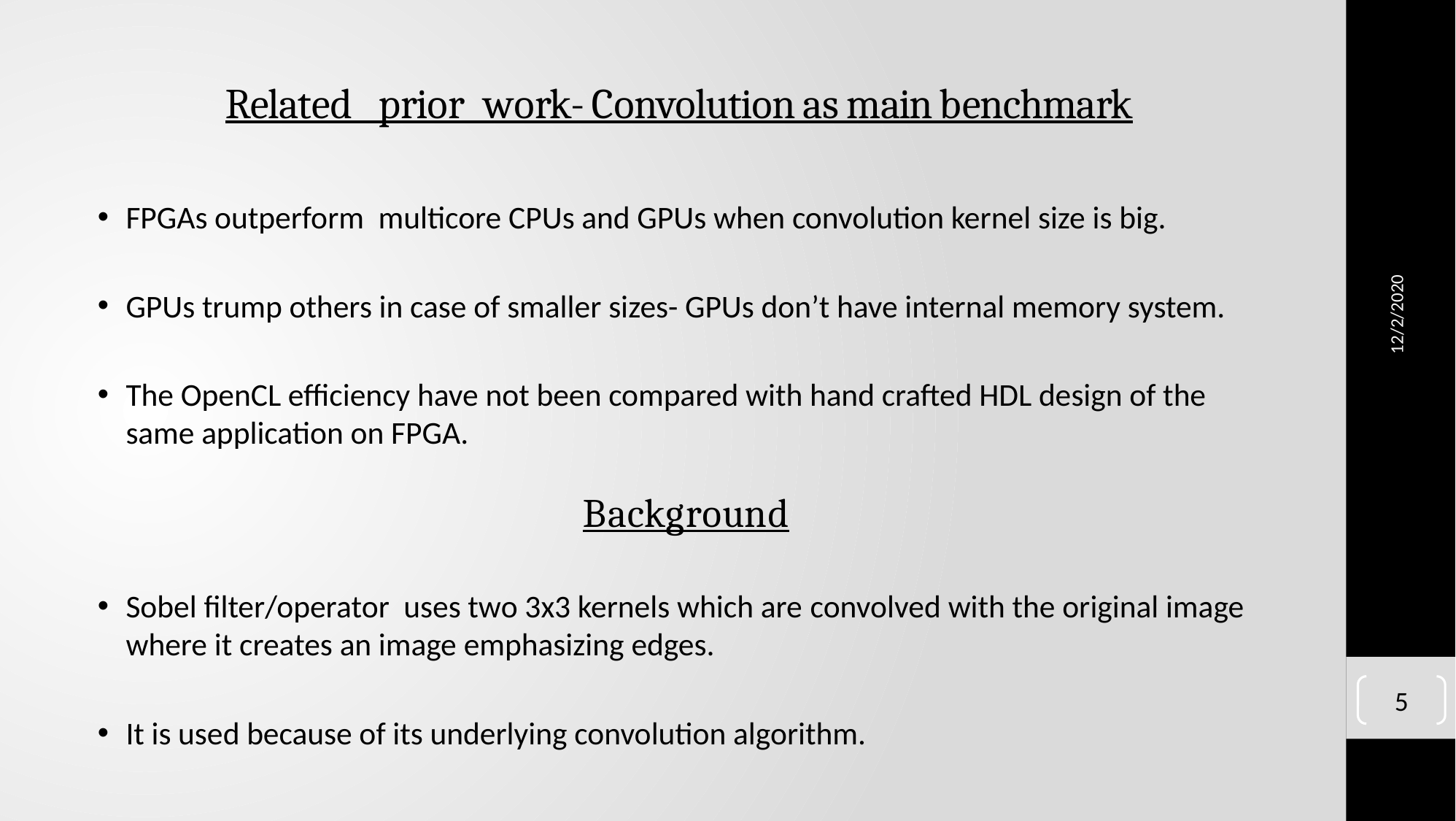

# Related   prior  work- Convolution as main benchmark
12/2/2020
FPGAs outperform  multicore CPUs and GPUs when convolution kernel size is big.

GPUs trump others in case of smaller sizes- GPUs don’t have internal memory system.

The OpenCL efficiency have not been compared with hand crafted HDL design of the same application on FPGA.

Background

Sobel filter/operator  uses two 3x3 kernels which are convolved with the original image where it creates an image emphasizing edges.

It is used because of its underlying convolution algorithm.

5